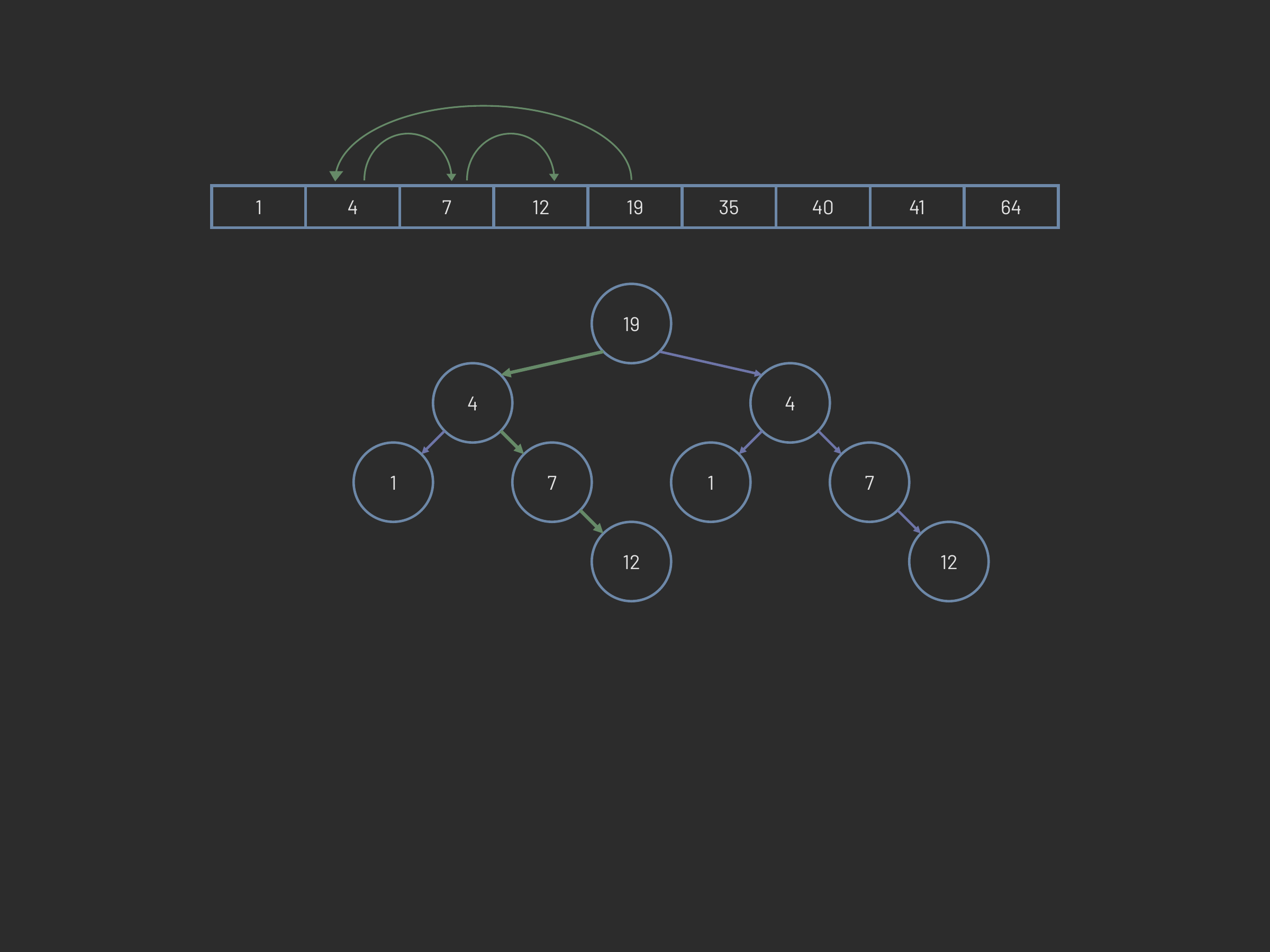

| 1 | 4 | 7 | 12 | 19 | 35 | 40 | 41 | 64 |
| --- | --- | --- | --- | --- | --- | --- | --- | --- |
19
4
4
1
7
1
7
12
12